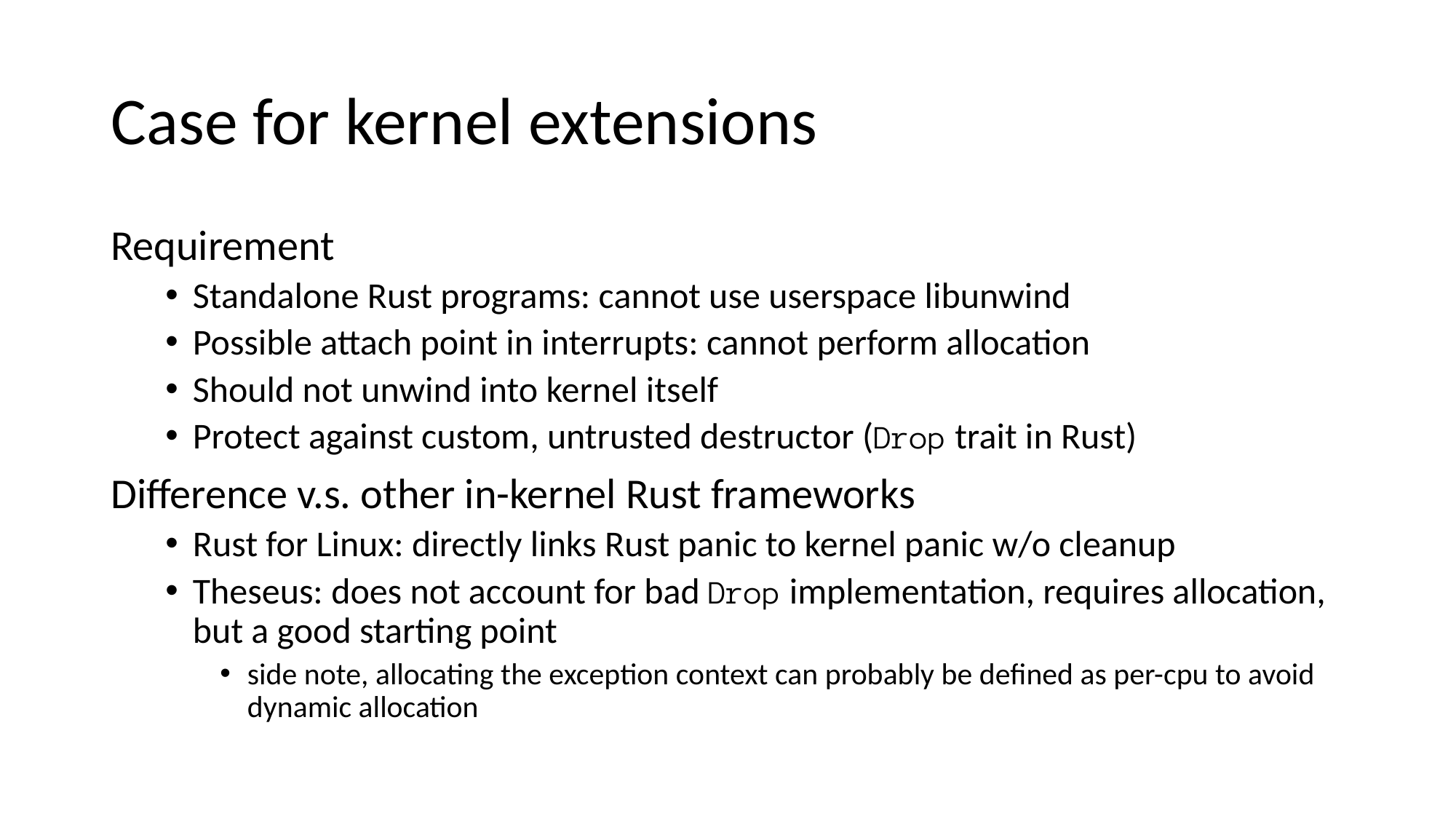

# Case for kernel extensions
Requirement
Standalone Rust programs: cannot use userspace libunwind
Possible attach point in interrupts: cannot perform allocation
Should not unwind into kernel itself
Protect against custom, untrusted destructor (Drop trait in Rust)
Difference v.s. other in-kernel Rust frameworks
Rust for Linux: directly links Rust panic to kernel panic w/o cleanup
Theseus: does not account for bad Drop implementation, requires allocation, but a good starting point
side note, allocating the exception context can probably be defined as per-cpu to avoid dynamic allocation